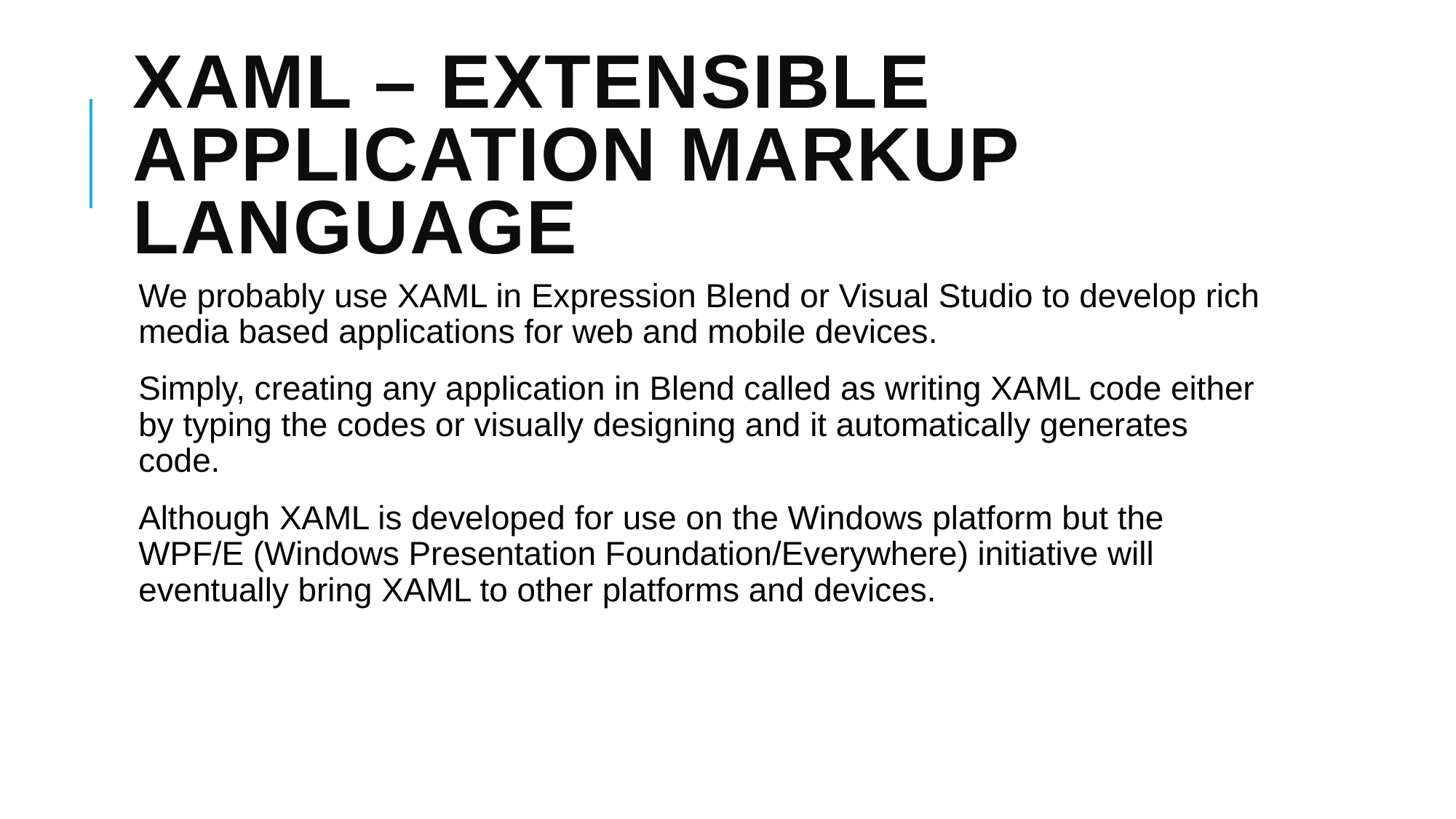

# XAML – Extensible Application Markup Language
We probably use XAML in Expression Blend or Visual Studio to develop rich media based applications for web and mobile devices.
Simply, creating any application in Blend called as writing XAML code either by typing the codes or visually designing and it automatically generates code.
Although XAML is developed for use on the Windows platform but the WPF/E (Windows Presentation Foundation/Everywhere) initiative will eventually bring XAML to other platforms and devices.